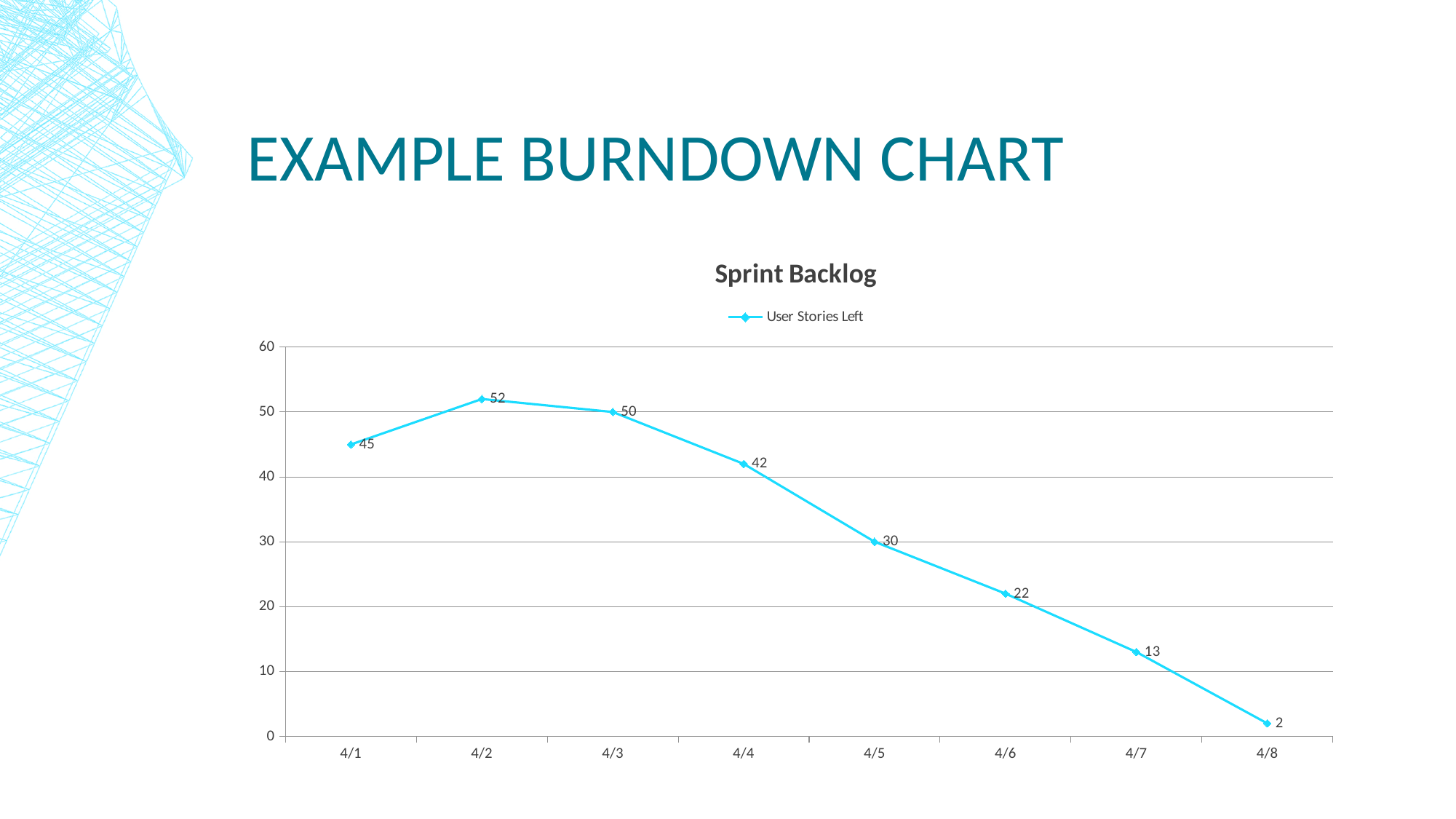

# Example Burndown Chart

### Chart: Sprint Backlog

| Category | User Stories Left |
|---|---|
| 42461 | 45.0 |
| 42462 | 52.0 |
| 42463 | 50.0 |
| 42464 | 42.0 |
| 42465 | 30.0 |
| 42466 | 22.0 |
| 42467 | 13.0 |
| 42468 | 2.0 |